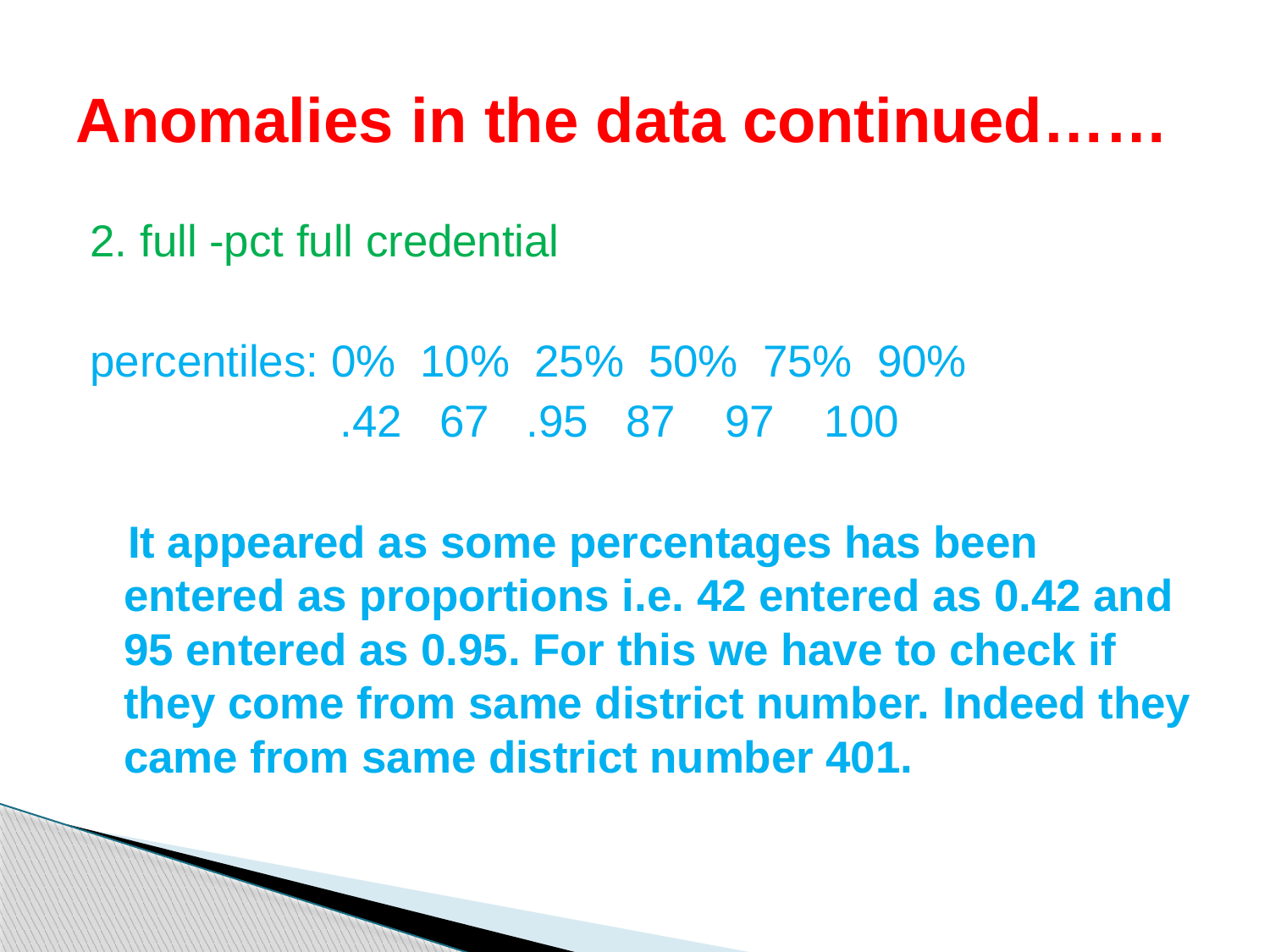

# Anomalies in the data continued……
2. full -pct full credential

percentiles: 0%  10%  25%  50%  75%  90%
                    .42   67   .95   87    97    100

   It appeared as some percentages has been entered as proportions i.e. 42 entered as 0.42 and 95 entered as 0.95. For this we have to check if they come from same district number. Indeed they came from same district number 401.